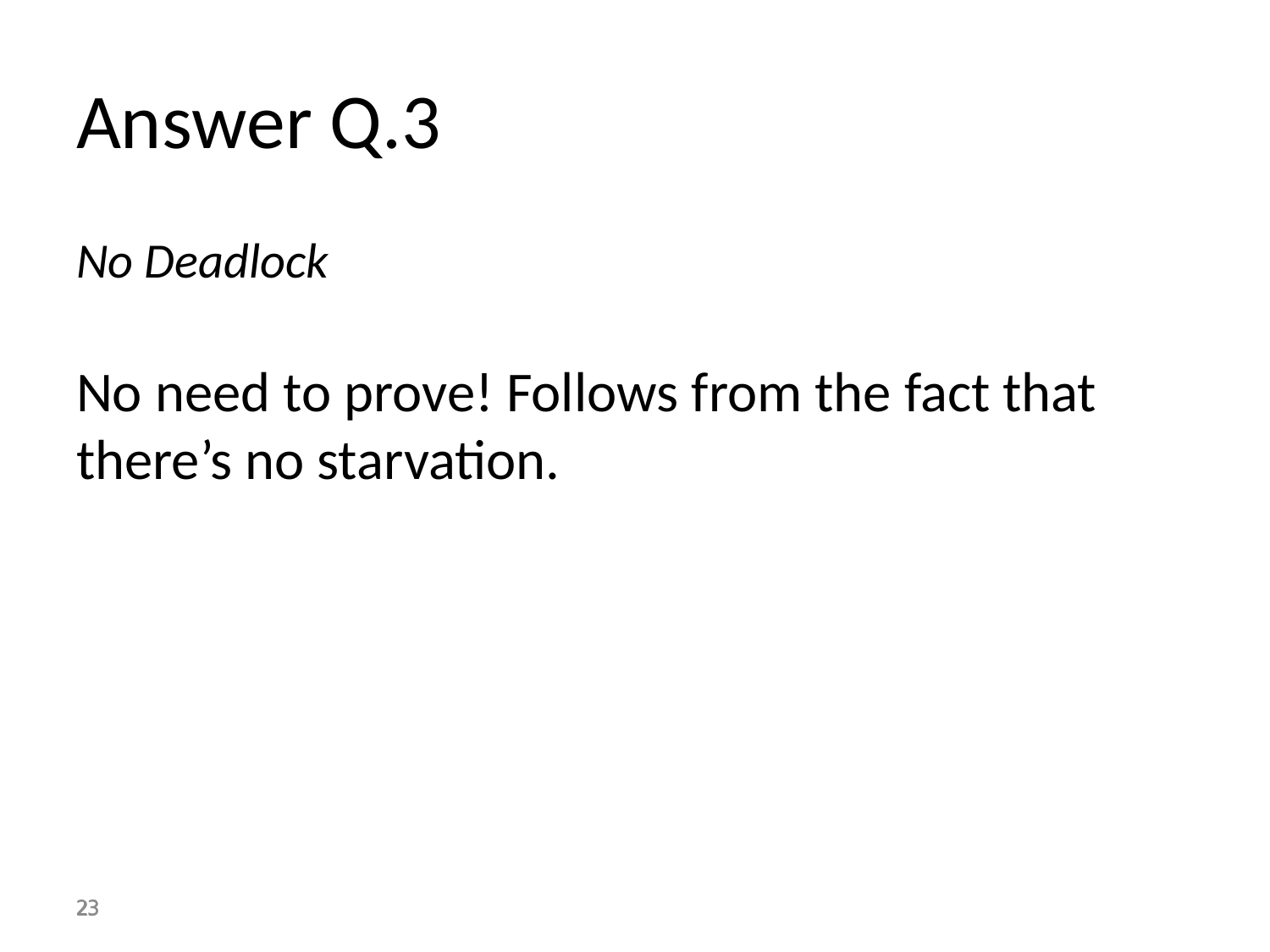

# Answer Q.3
No Deadlock

No need to prove! Follows from the fact that there’s no starvation.
23
23